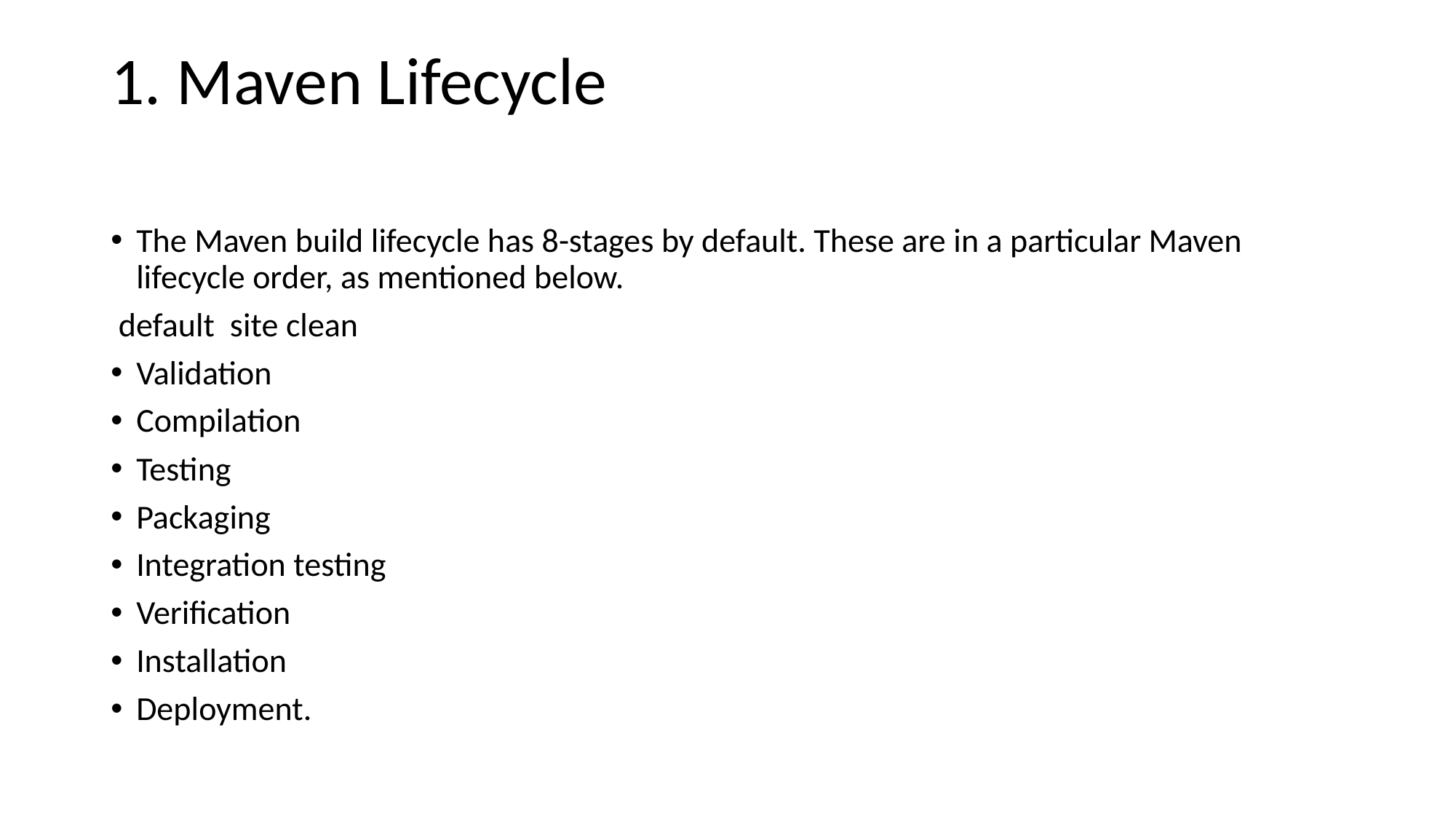

# 1. Maven Lifecycle
The Maven build lifecycle has 8-stages by default. These are in a particular Maven lifecycle order, as mentioned below.
 default  site clean
Validation
Compilation
Testing
Packaging
Integration testing
Verification
Installation
Deployment.